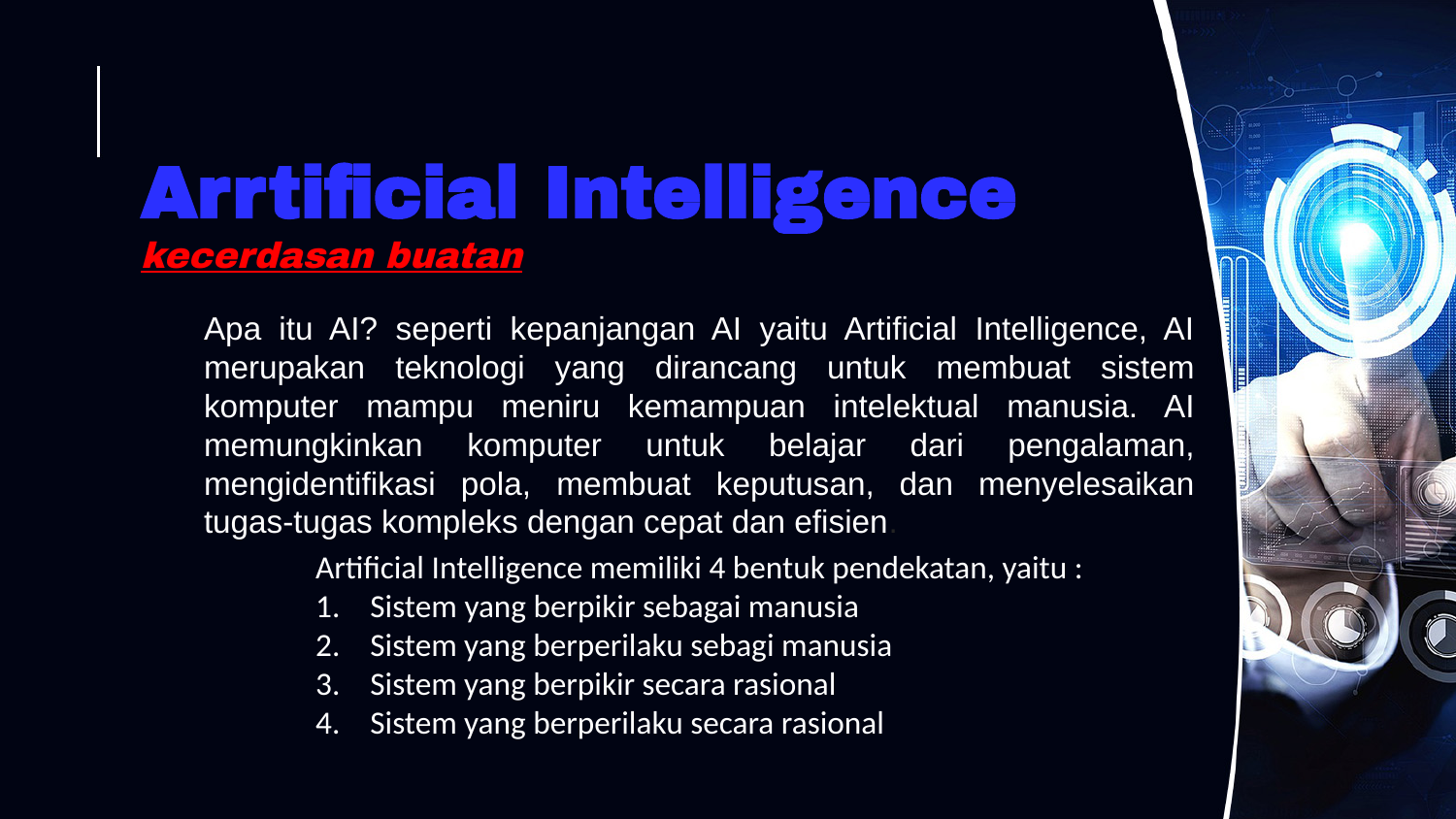

# Arrtificial Intelligence kecerdasan buatan
Apa itu AI? seperti kepanjangan AI yaitu Artificial Intelligence, AI merupakan teknologi yang dirancang untuk membuat sistem komputer mampu meniru kemampuan intelektual manusia. AI memungkinkan komputer untuk belajar dari pengalaman, mengidentifikasi pola, membuat keputusan, dan menyelesaikan tugas-tugas kompleks dengan cepat dan efisien.

Artificial Intelligence memiliki 4 bentuk pendekatan, yaitu :
Sistem yang berpikir sebagai manusia
Sistem yang berperilaku sebagi manusia
Sistem yang berpikir secara rasional
Sistem yang berperilaku secara rasional